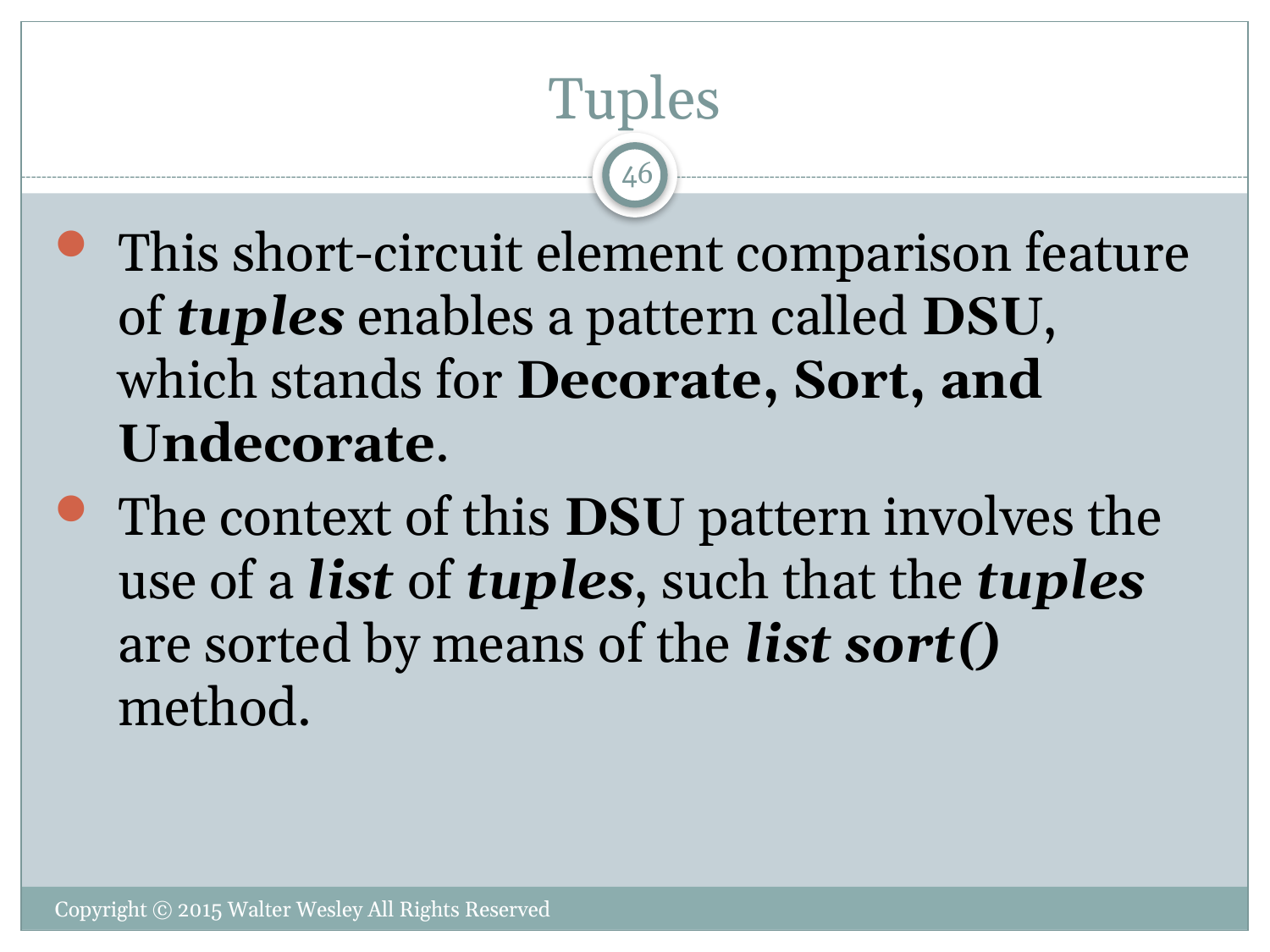

# Tuples
46
This short-circuit element comparison feature of tuples enables a pattern called DSU, which stands for Decorate, Sort, and Undecorate.
The context of this DSU pattern involves the use of a list of tuples, such that the tuples are sorted by means of the list sort() method.

Copyright © 2015 Walter Wesley All Rights Reserved